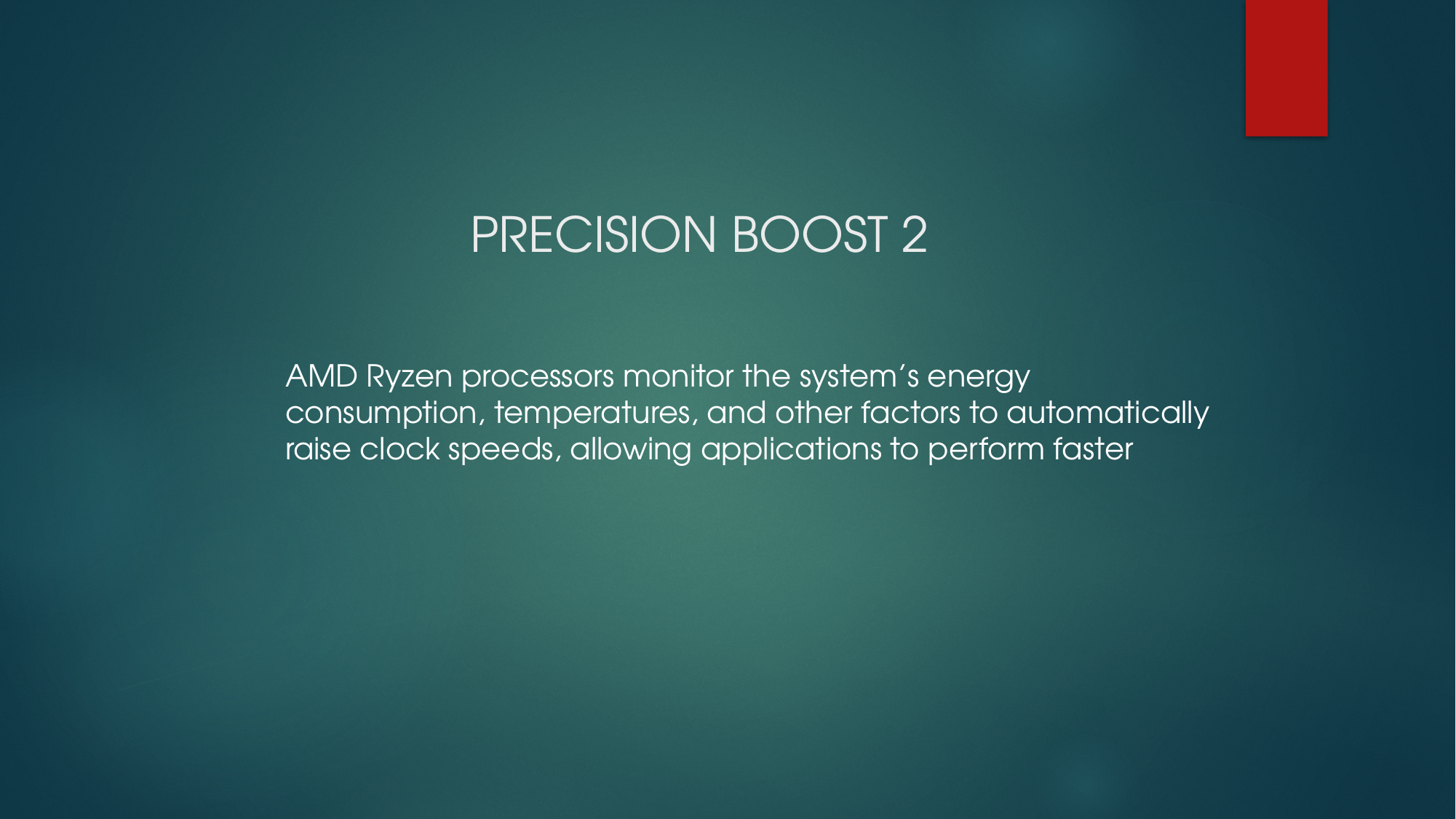

# PRECISION BOOST 2
AMD Ryzen processors monitor the system’s energy consumption, temperatures, and other factors to automatically raise clock speeds, allowing applications to perform faster